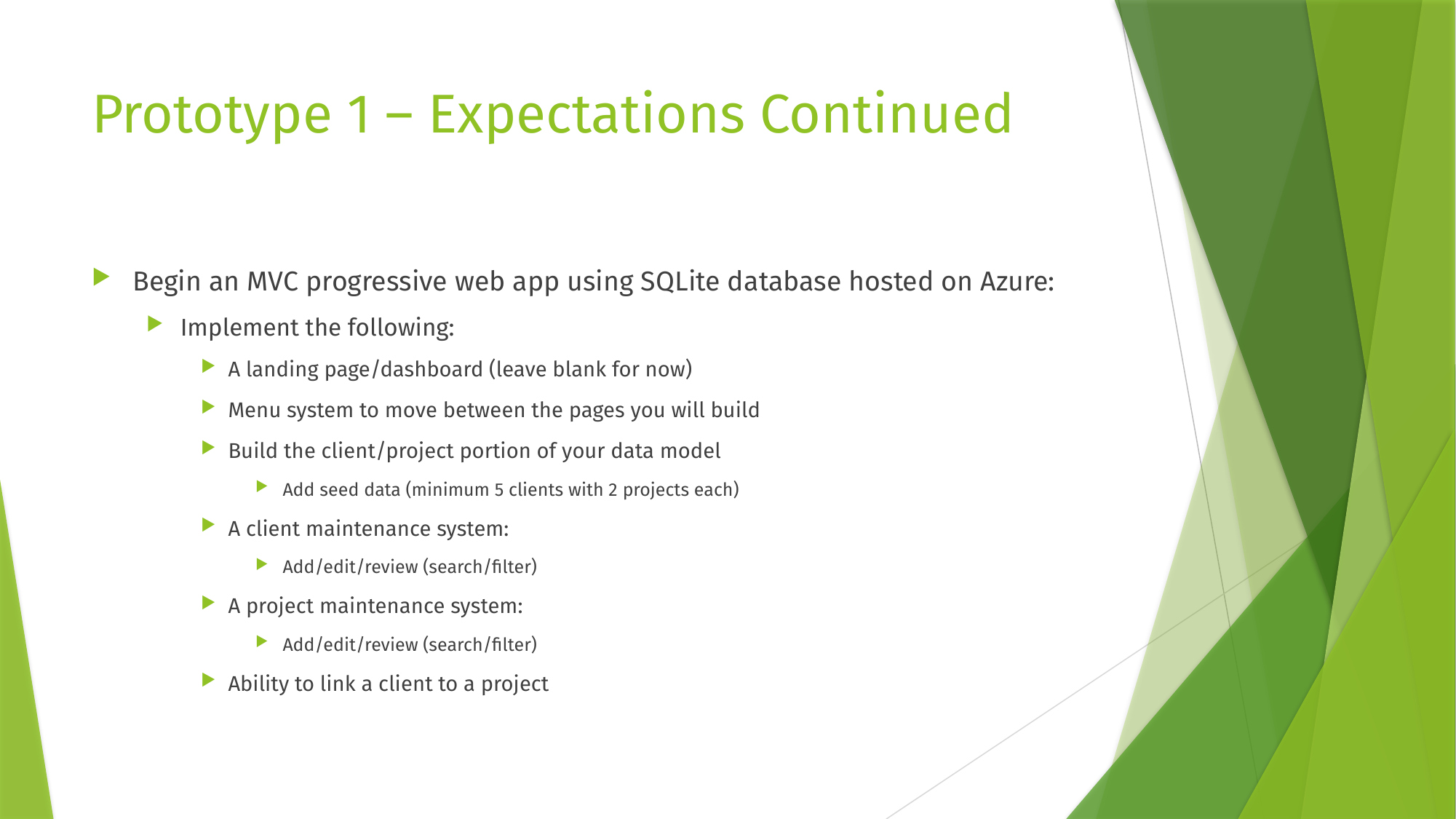

# Prototype 1 – Expectations Continued
Begin an MVC progressive web app using SQLite database hosted on Azure:
Implement the following:
A landing page/dashboard (leave blank for now)
Menu system to move between the pages you will build
Build the client/project portion of your data model
Add seed data (minimum 5 clients with 2 projects each)
A client maintenance system:
Add/edit/review (search/filter)
A project maintenance system:
Add/edit/review (search/filter)
Ability to link a client to a project